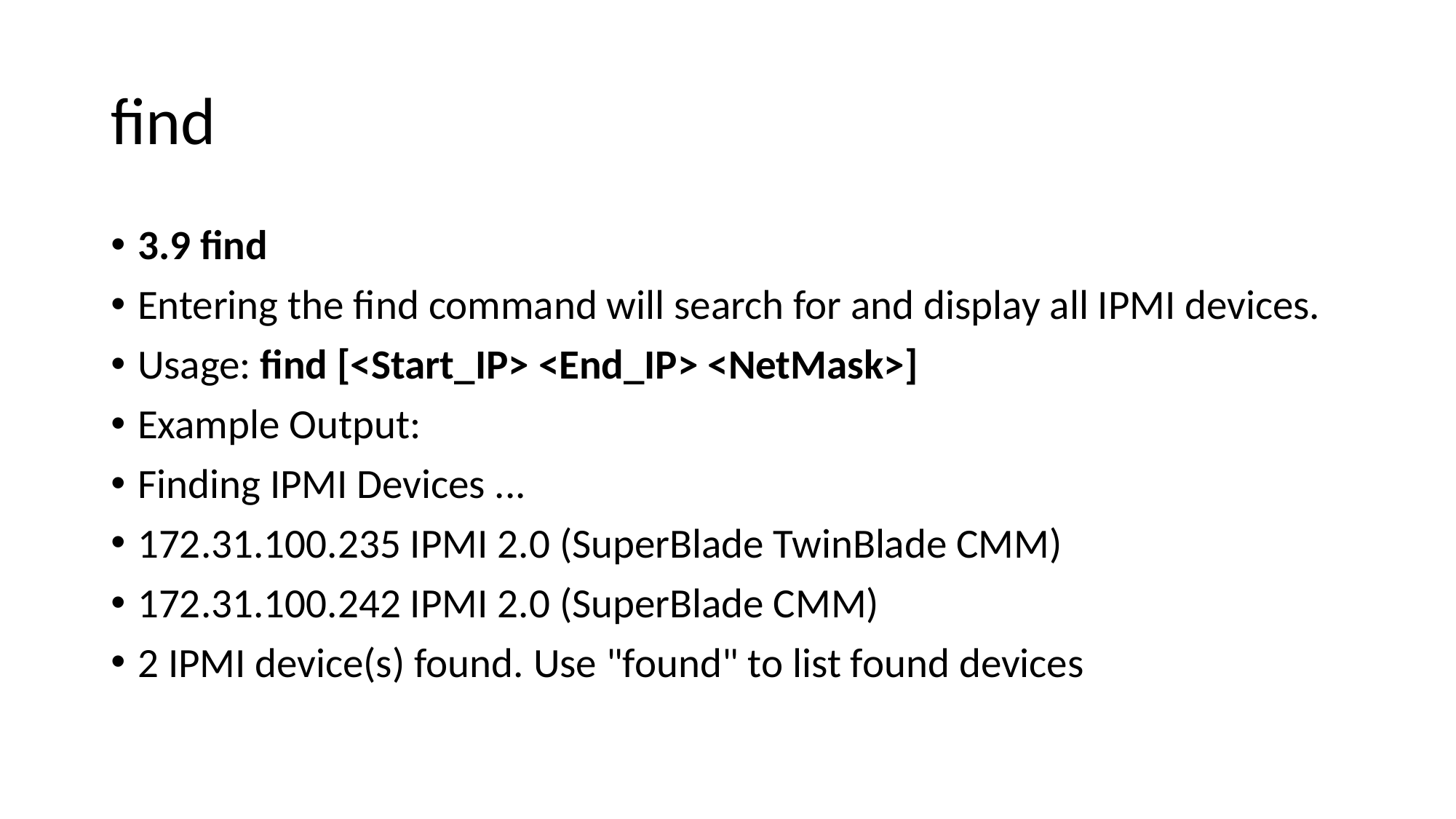

# find
3.9 find
Entering the find command will search for and display all IPMI devices.
Usage: find [<Start_IP> <End_IP> <NetMask>]
Example Output:
Finding IPMI Devices ...
172.31.100.235 IPMI 2.0 (SuperBlade TwinBlade CMM)
172.31.100.242 IPMI 2.0 (SuperBlade CMM)
2 IPMI device(s) found. Use "found" to list found devices